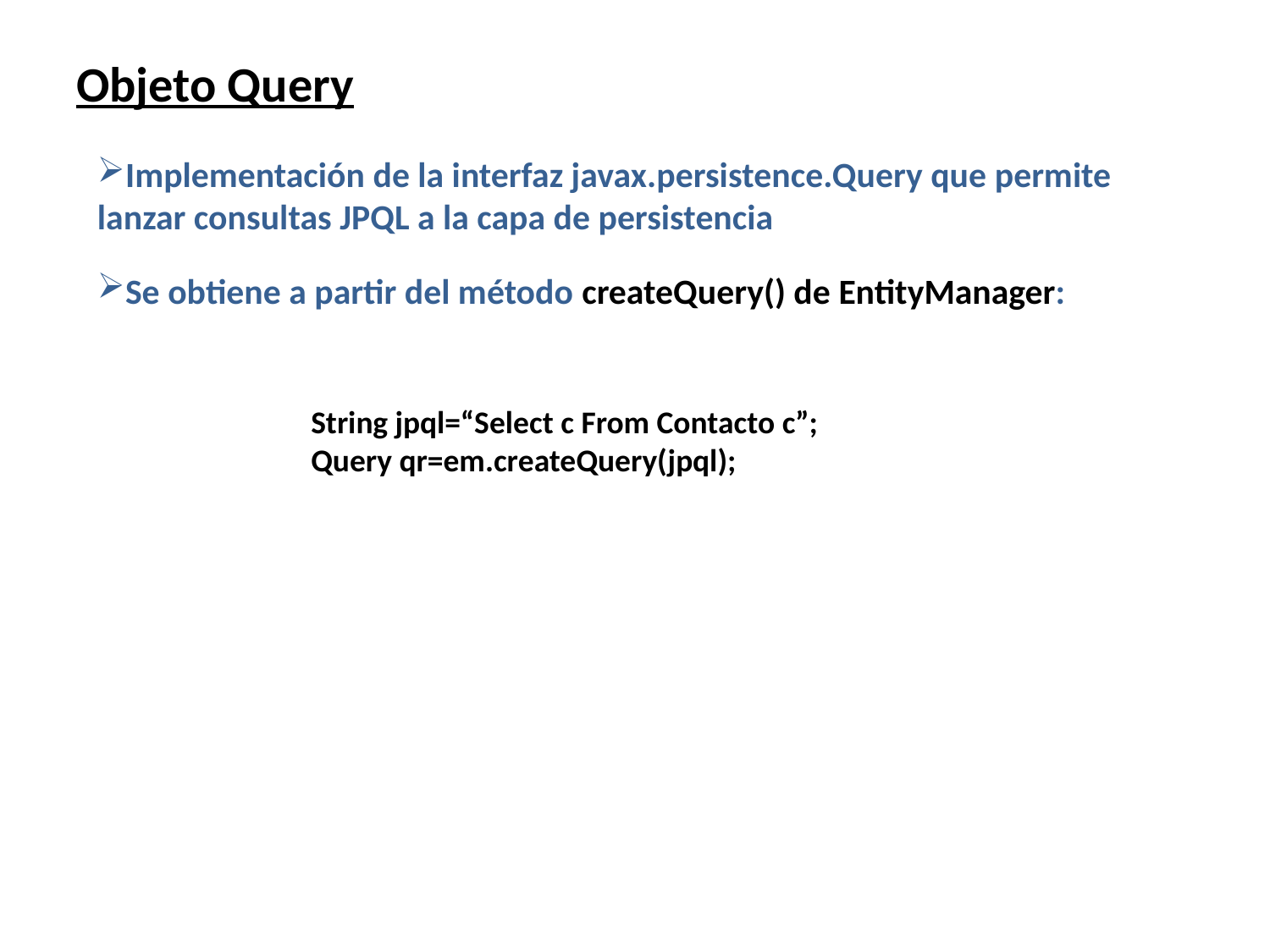

# Objeto Query
Implementación de la interfaz javax.persistence.Query que permite lanzar consultas JPQL a la capa de persistencia
Se obtiene a partir del método createQuery() de EntityManager:

String jpql=“Select c From Contacto c”;
Query qr=em.createQuery(jpql);